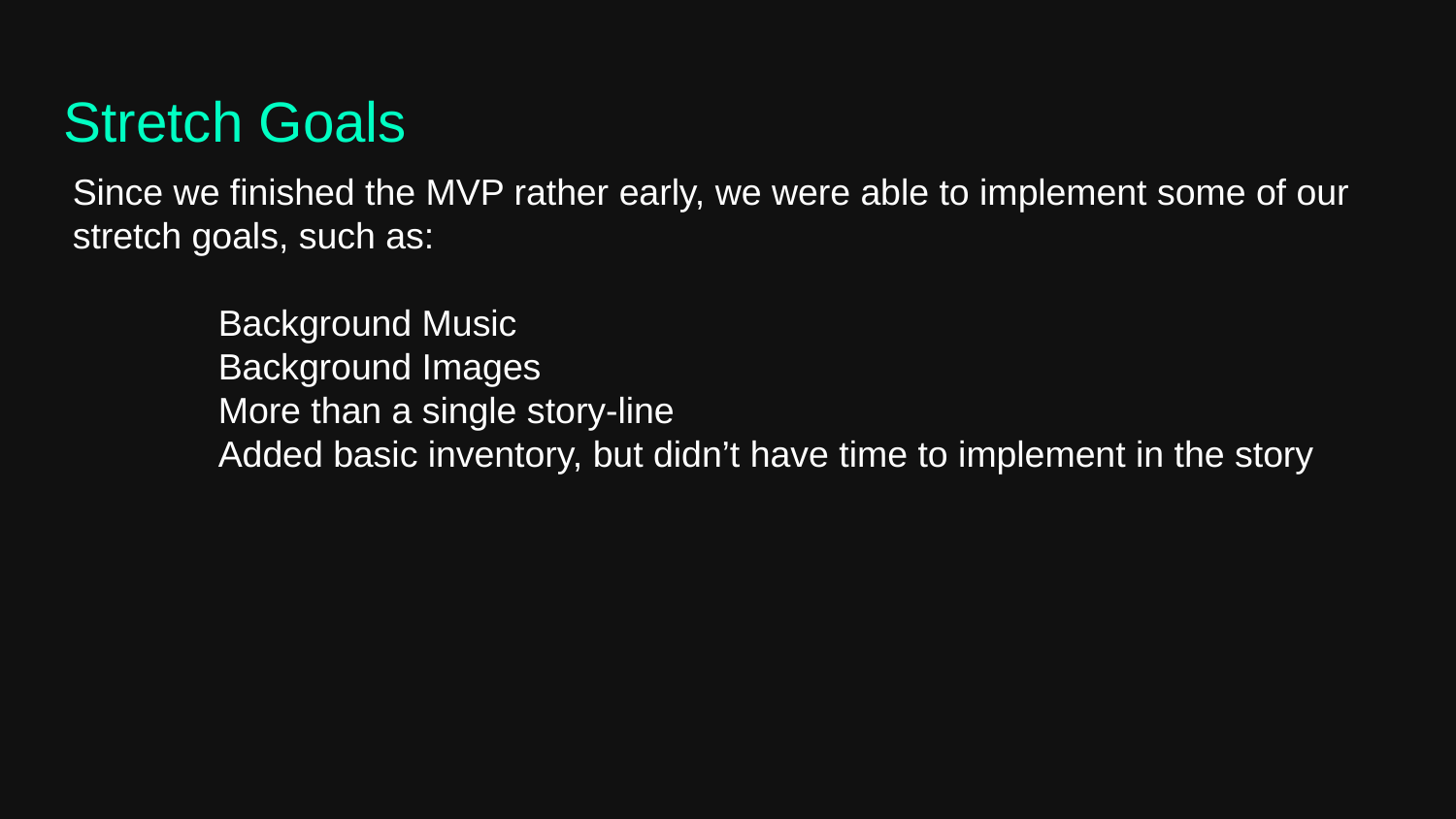

Stretch Goals
Since we finished the MVP rather early, we were able to implement some of our stretch goals, such as:

	Background Music
	Background Images
	More than a single story-line
	Added basic inventory, but didn’t have time to implement in the story